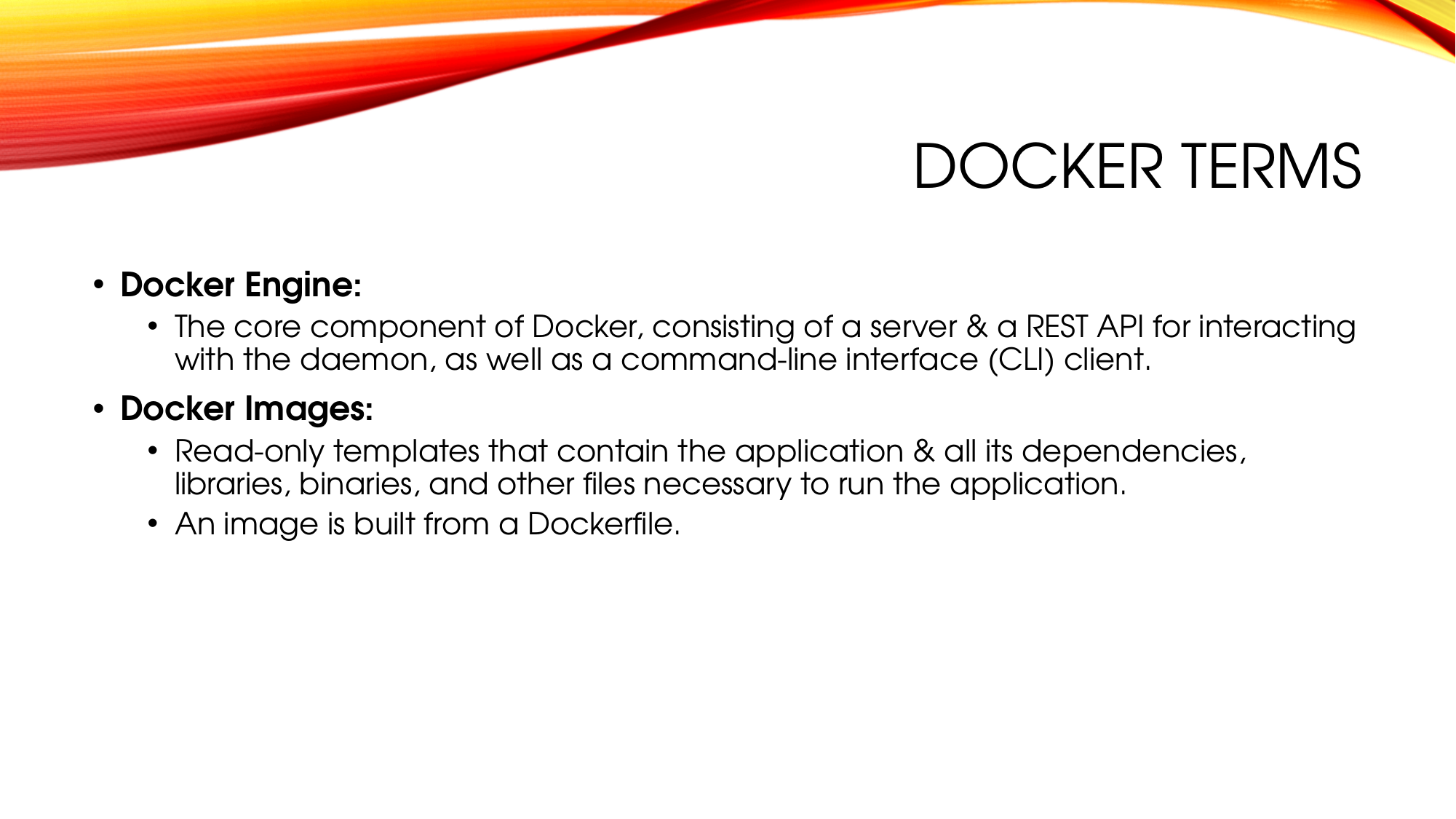

# Docker Terms
Docker Engine:
The core component of Docker, consisting of a server & a REST API for interacting with the daemon, as well as a command-line interface (CLI) client.
Docker Images:
Read-only templates that contain the application & all its dependencies, libraries, binaries, and other files necessary to run the application.
An image is built from a Dockerfile.